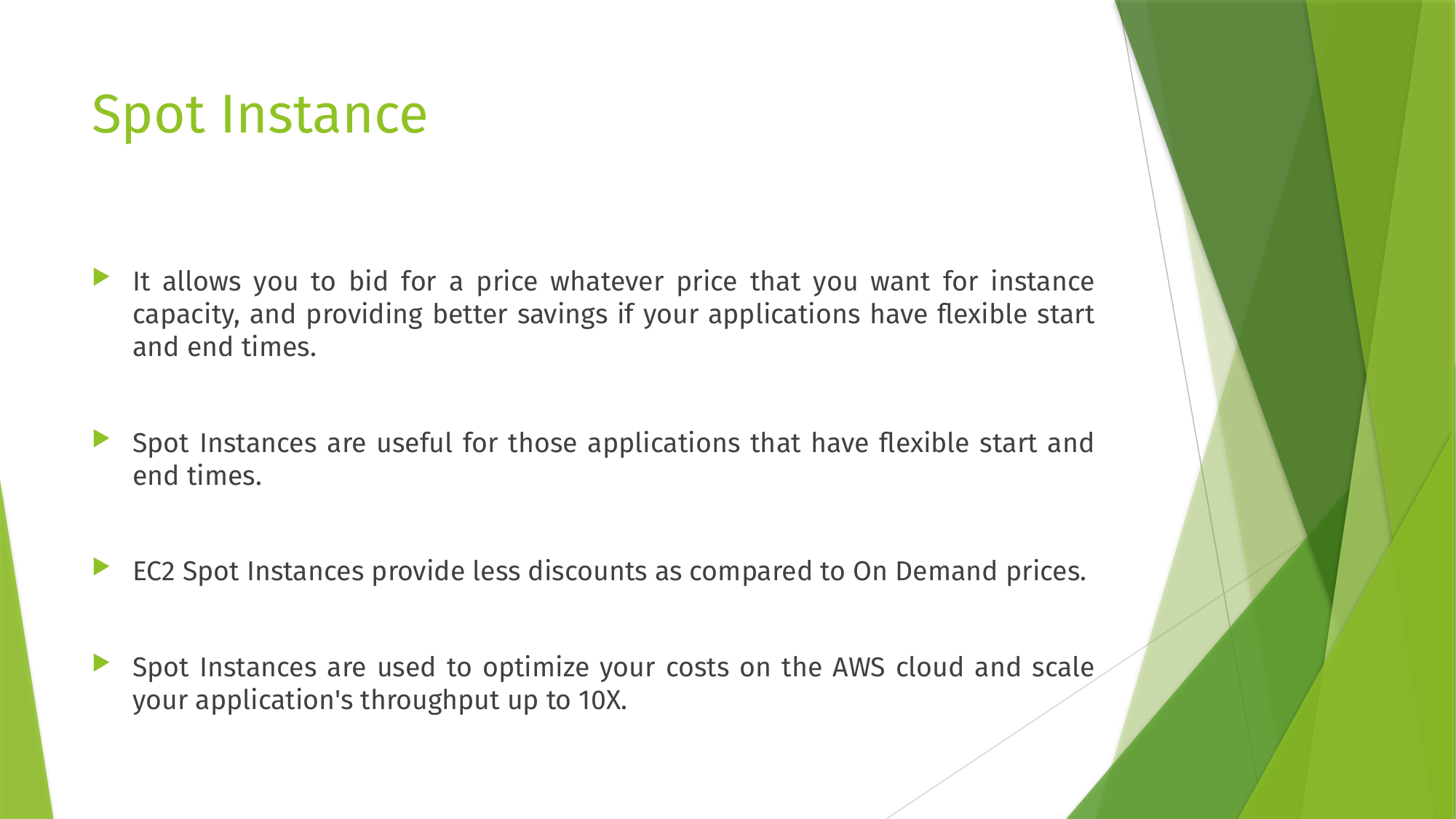

# Spot Instance
It allows you to bid for a price whatever price that you want for instance capacity, and providing better savings if your applications have flexible start and end times.

Spot Instances are useful for those applications that have flexible start and end times.

EC2 Spot Instances provide less discounts as compared to On Demand prices.

Spot Instances are used to optimize your costs on the AWS cloud and scale your application's throughput up to 10X.